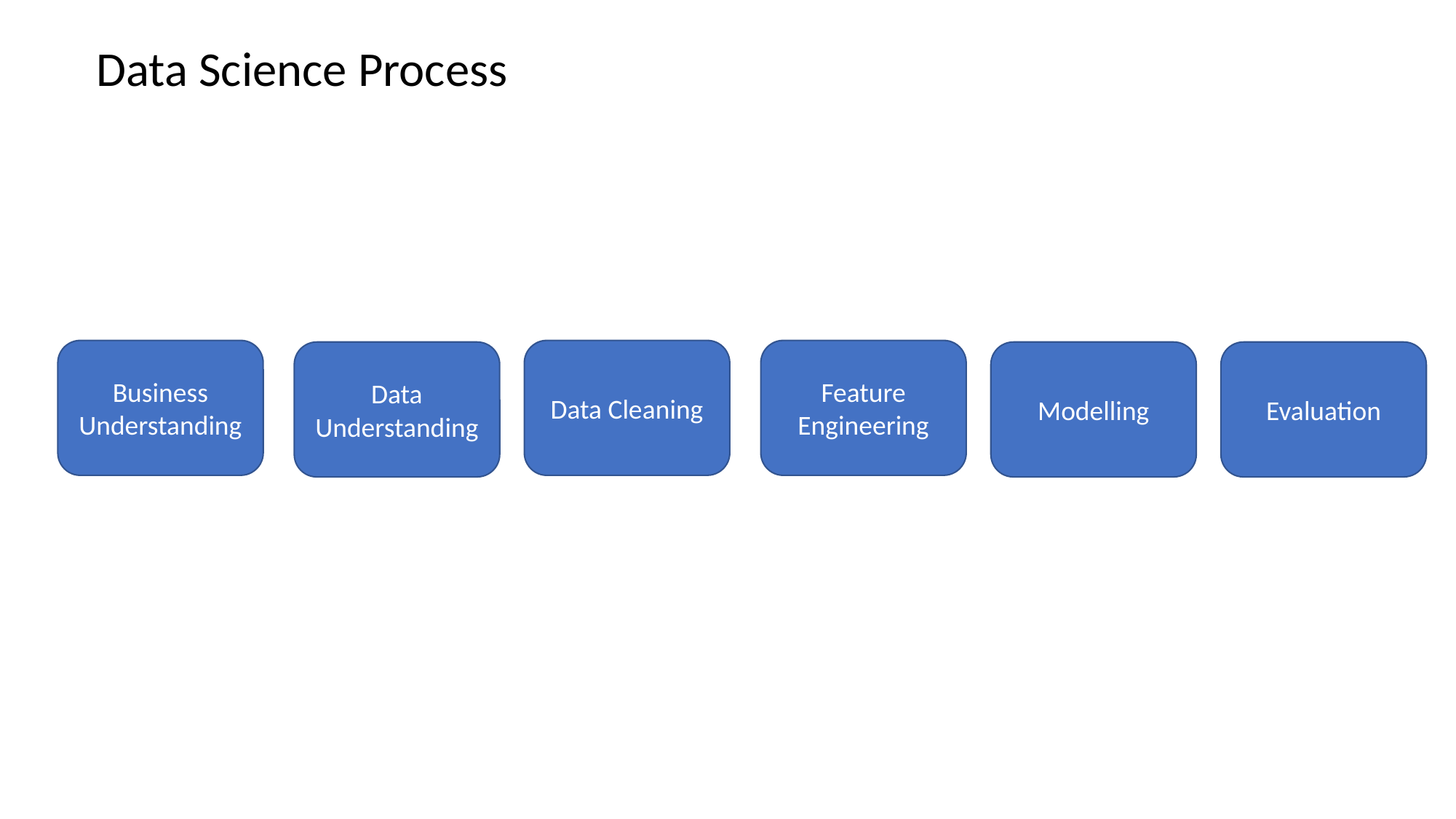

Data Science Process
Classifiers Used
Feature Engineering
Data Cleaning
Business Understanding
Data Understanding
Modelling
Evaluation